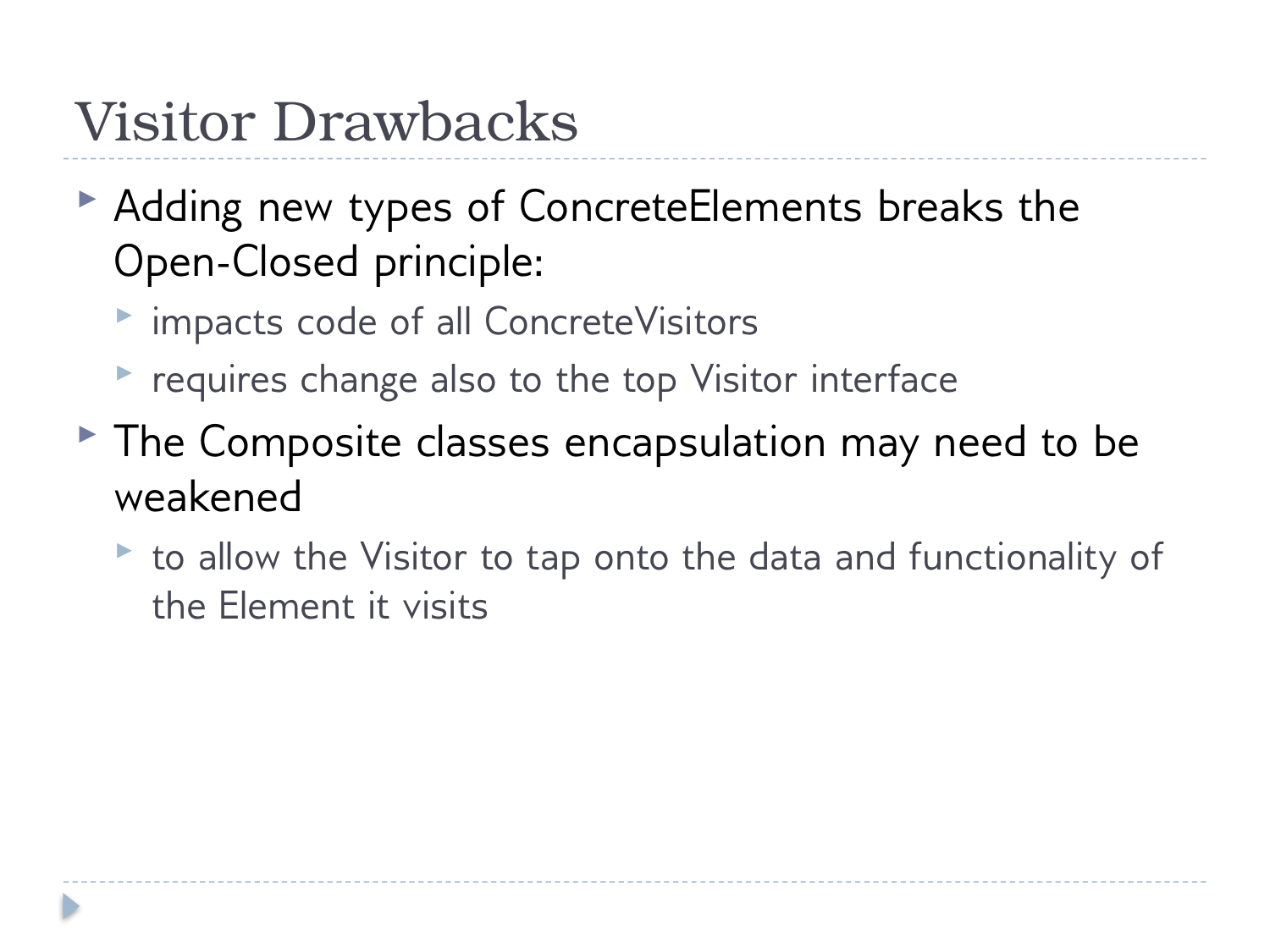

# Visitor Drawbacks
Adding new types of ConcreteElements breaks the Open-Closed principle:
impacts code of all ConcreteVisitors
requires change also to the top Visitor interface
The Composite classes encapsulation may need to be weakened
to allow the Visitor to tap onto the data and functionality of the Element it visits